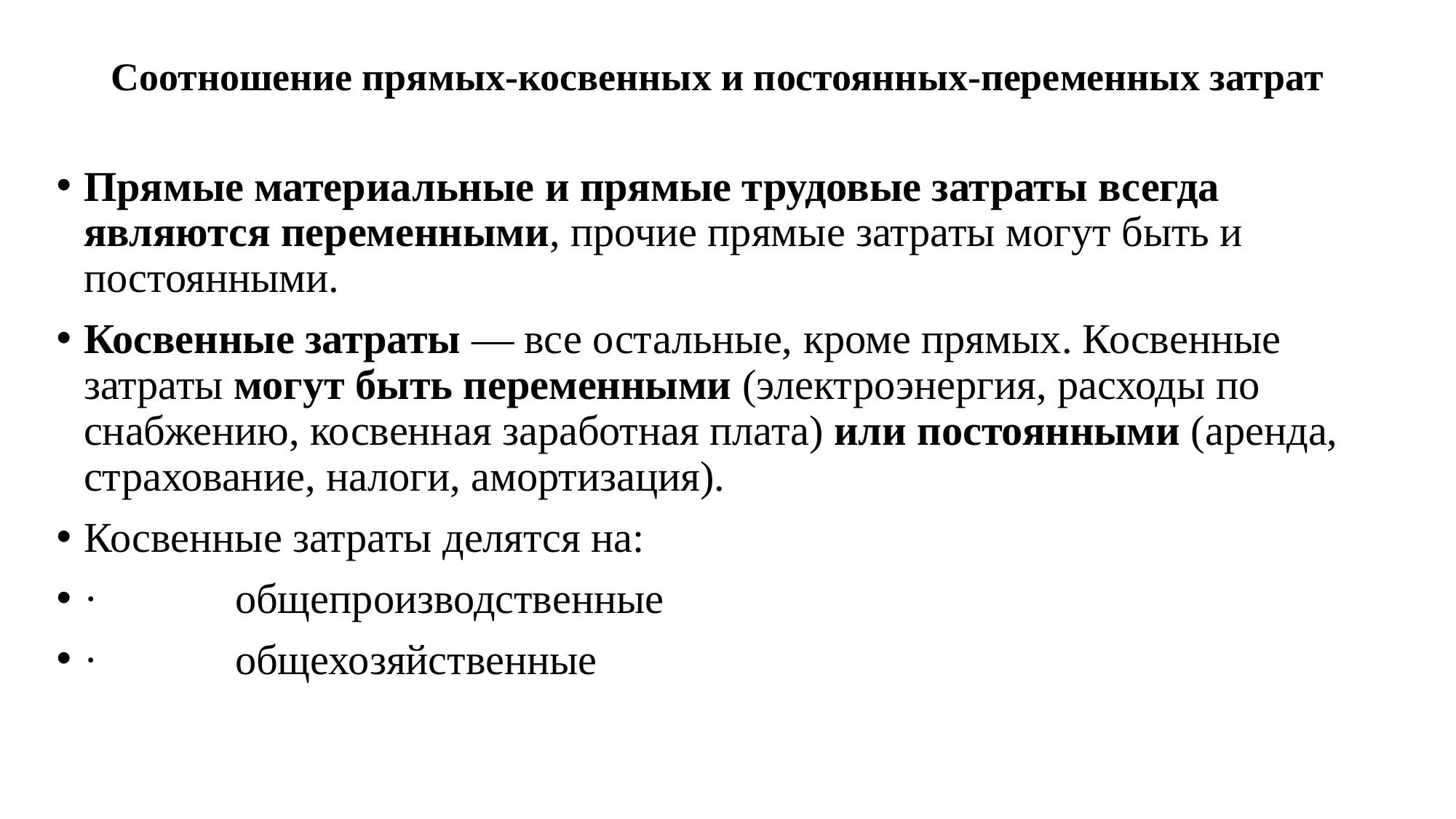

# Соотношение прямых-косвенных и постоянных-переменных затрат
Прямые материальные и прямые трудовые затраты всегда являются переменными, прочие прямые затраты могут быть и постоянными.
Косвенные затраты — все остальные, кроме прямых. Косвенные затраты могут быть переменными (электроэнергия, расходы по снабжению, косвенная заработная плата) или постоянными (аренда, страхование, налоги, амортизация).
Косвенные затраты делятся на:
·             общепроизводственные
·             общехозяйственные